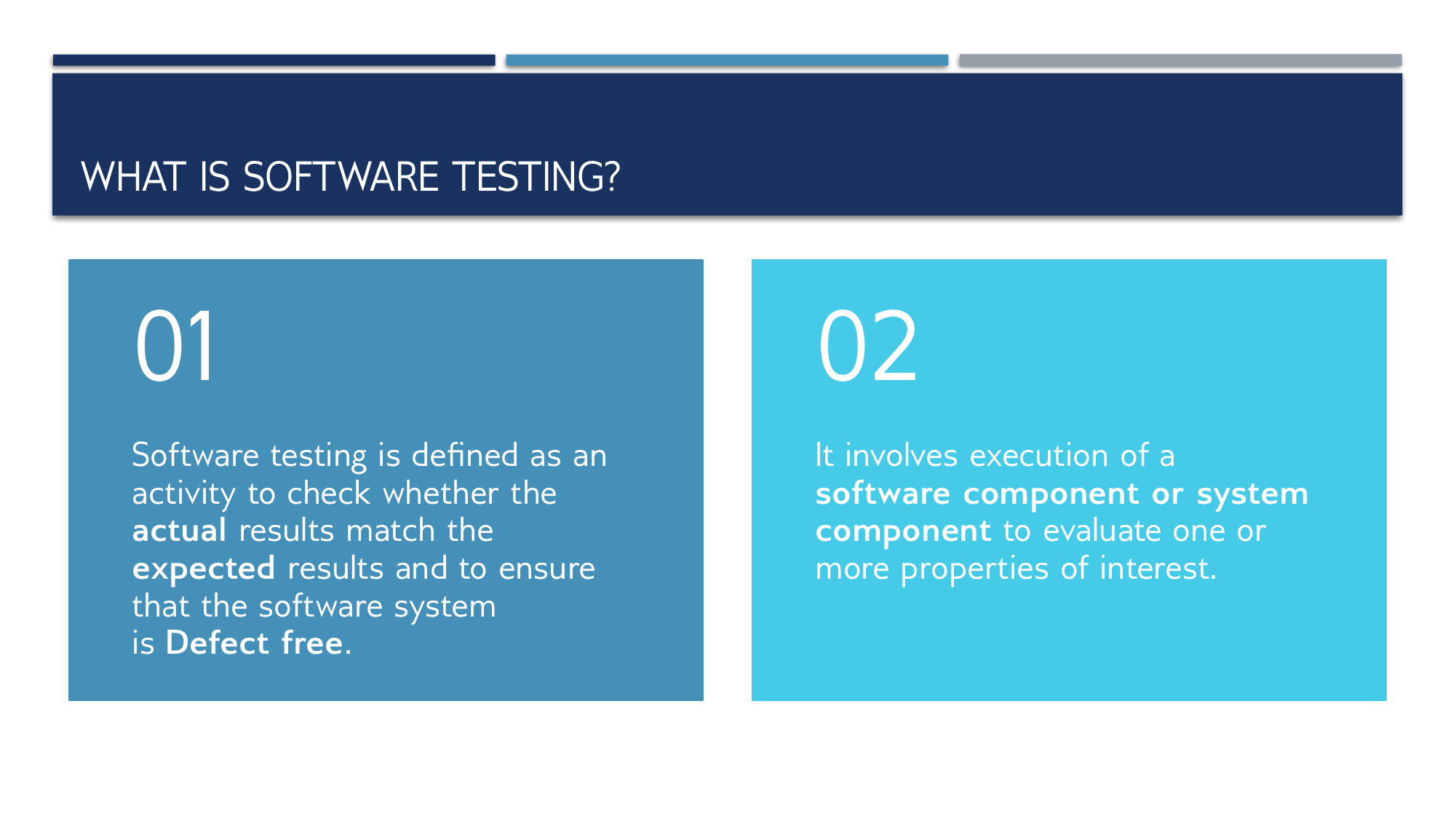

# What is software testing?
Software testing is defined as an activity to check whether the actual results match the expected results and to ensure that the software system is Defect free.
01
It involves execution of a software component or system component to evaluate one or more properties of interest.
02